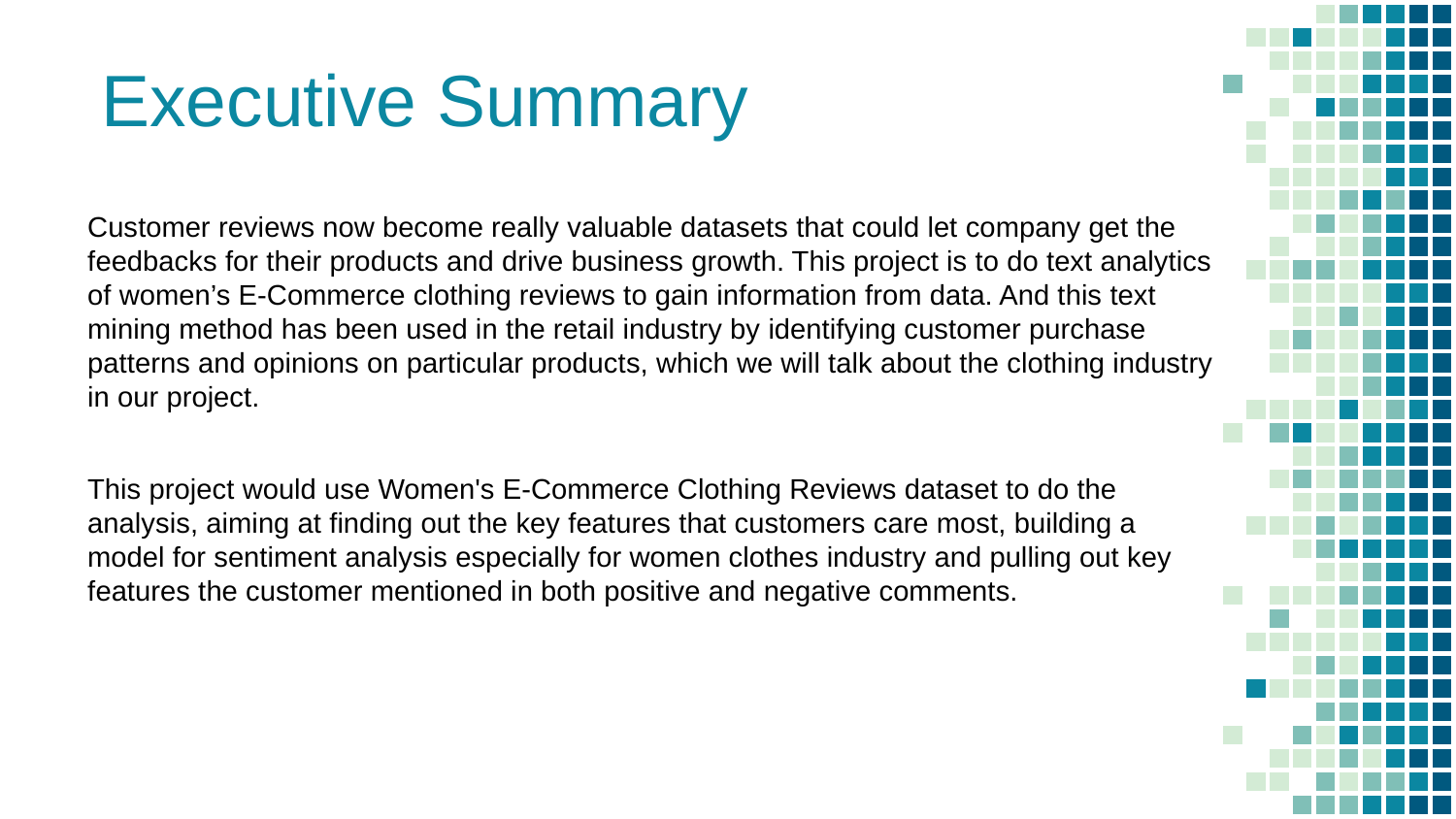

# Executive Summary
Customer reviews now become really valuable datasets that could let company get the feedbacks for their products and drive business growth. This project is to do text analytics of women’s E-Commerce clothing reviews to gain information from data. And this text mining method has been used in the retail industry by identifying customer purchase patterns and opinions on particular products, which we will talk about the clothing industry in our project.

This project would use Women's E-Commerce Clothing Reviews dataset to do the analysis, aiming at finding out the key features that customers care most, building a model for sentiment analysis especially for women clothes industry and pulling out key features the customer mentioned in both positive and negative comments.